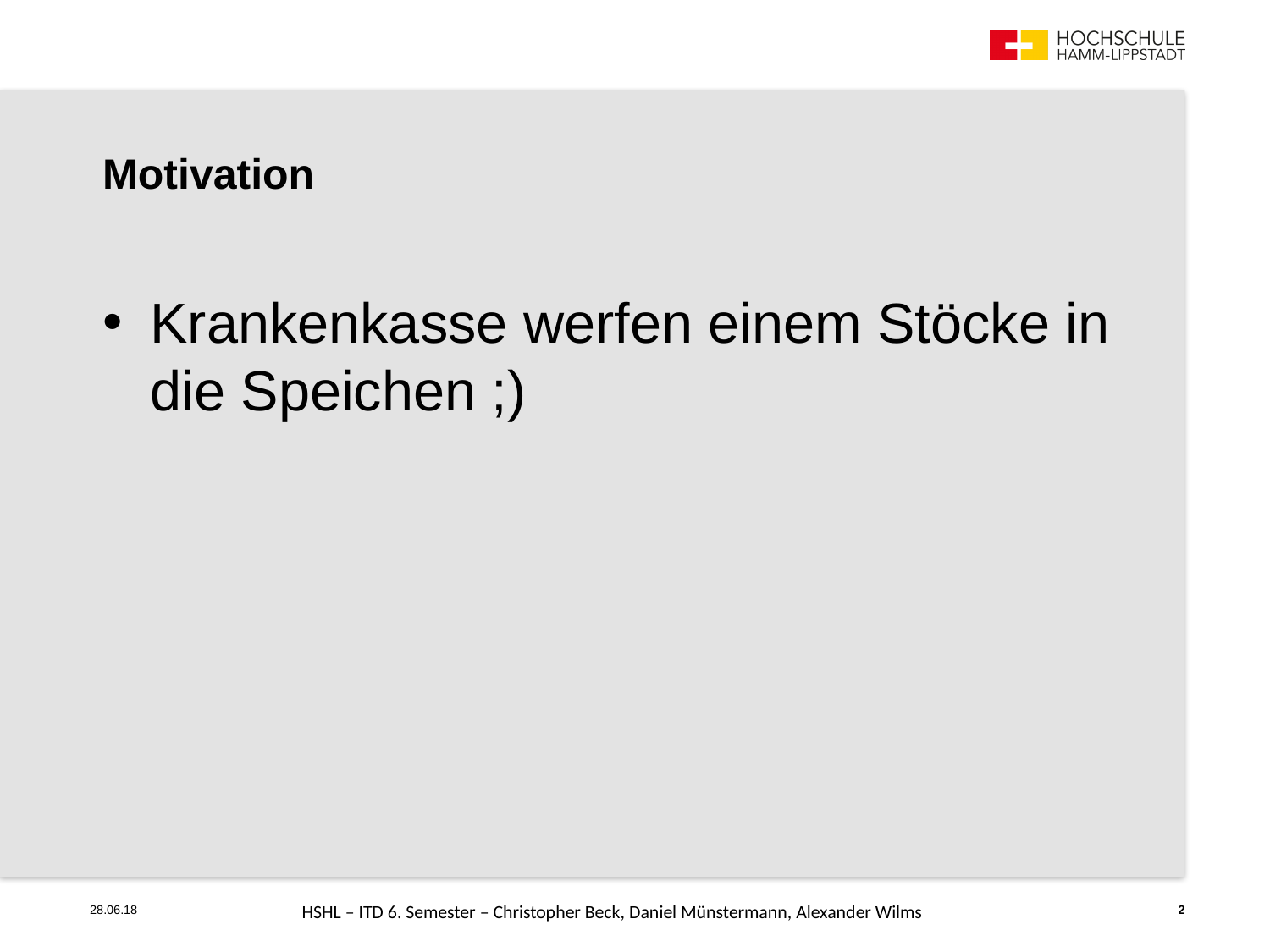

Motivation
Krankenkasse werfen einem Stöcke in die Speichen ;)
HSHL – ITD 6. Semester – Christopher Beck, Daniel Münstermann, Alexander Wilms
28.06.18
2